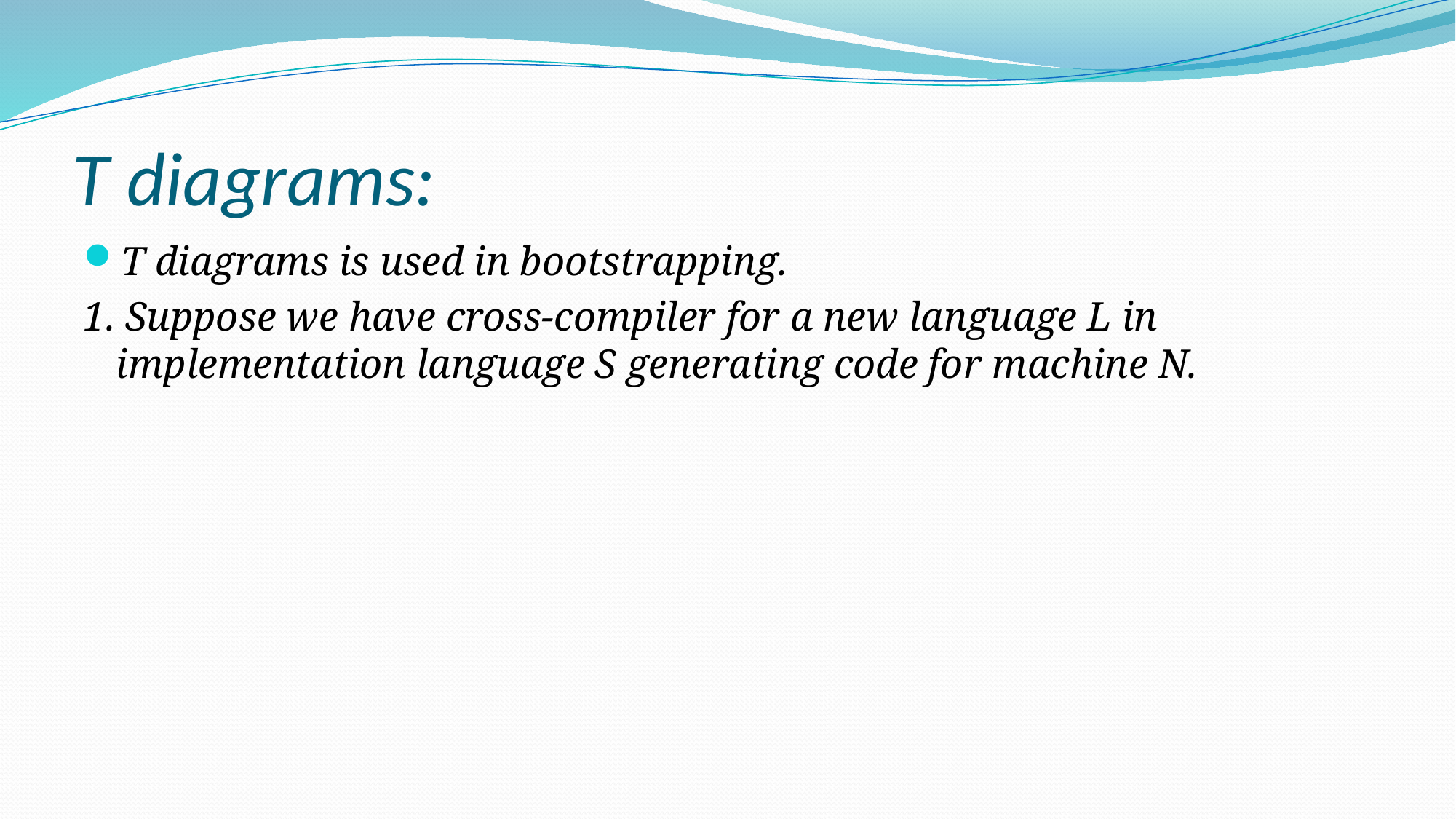

# T diagrams:
T diagrams is used in bootstrapping.
1. Suppose we have cross-compiler for a new language L in implementation language S generating code for machine N.